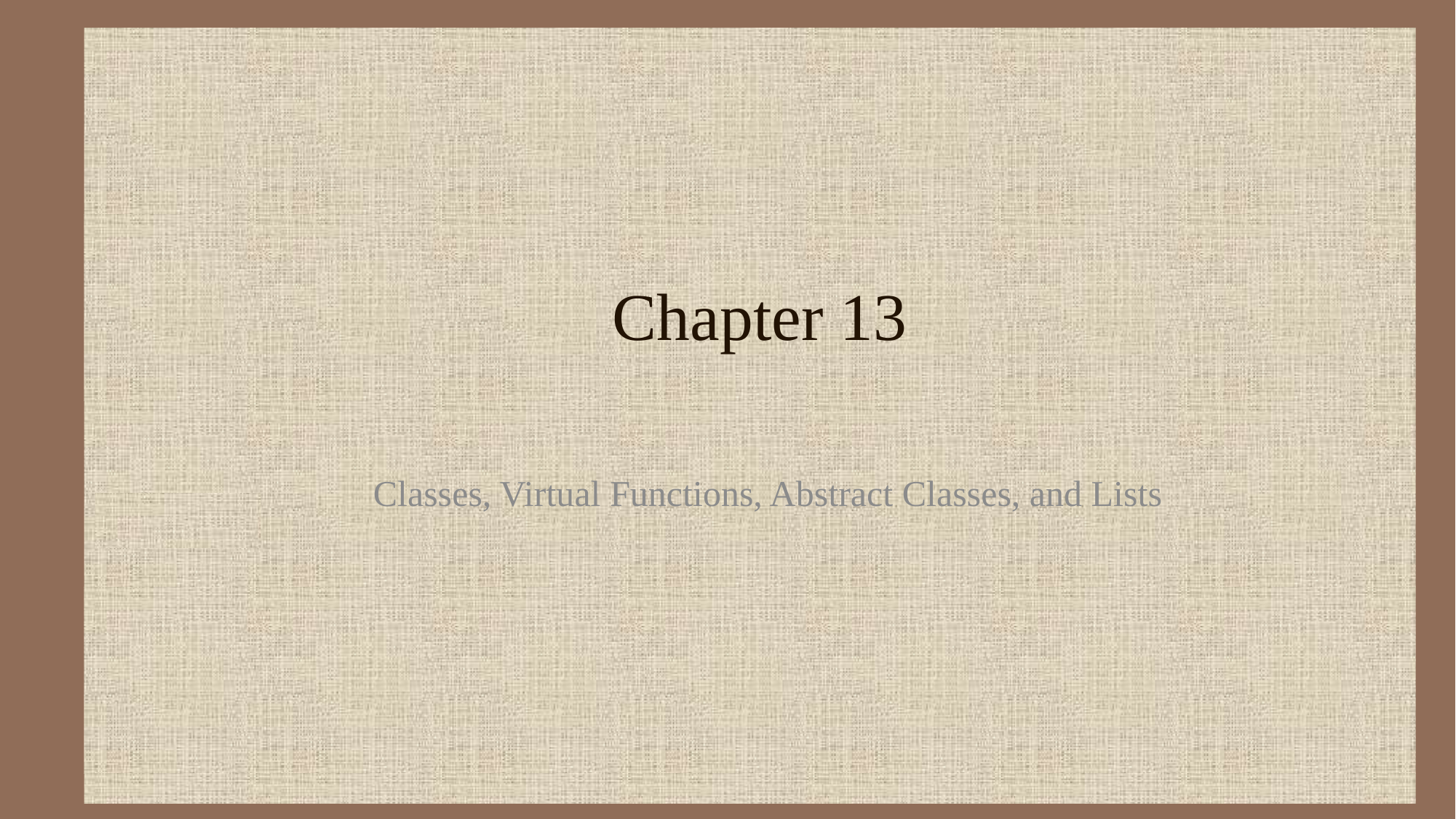

# Chapter 13
Classes, Virtual Functions, Abstract Classes, and Lists